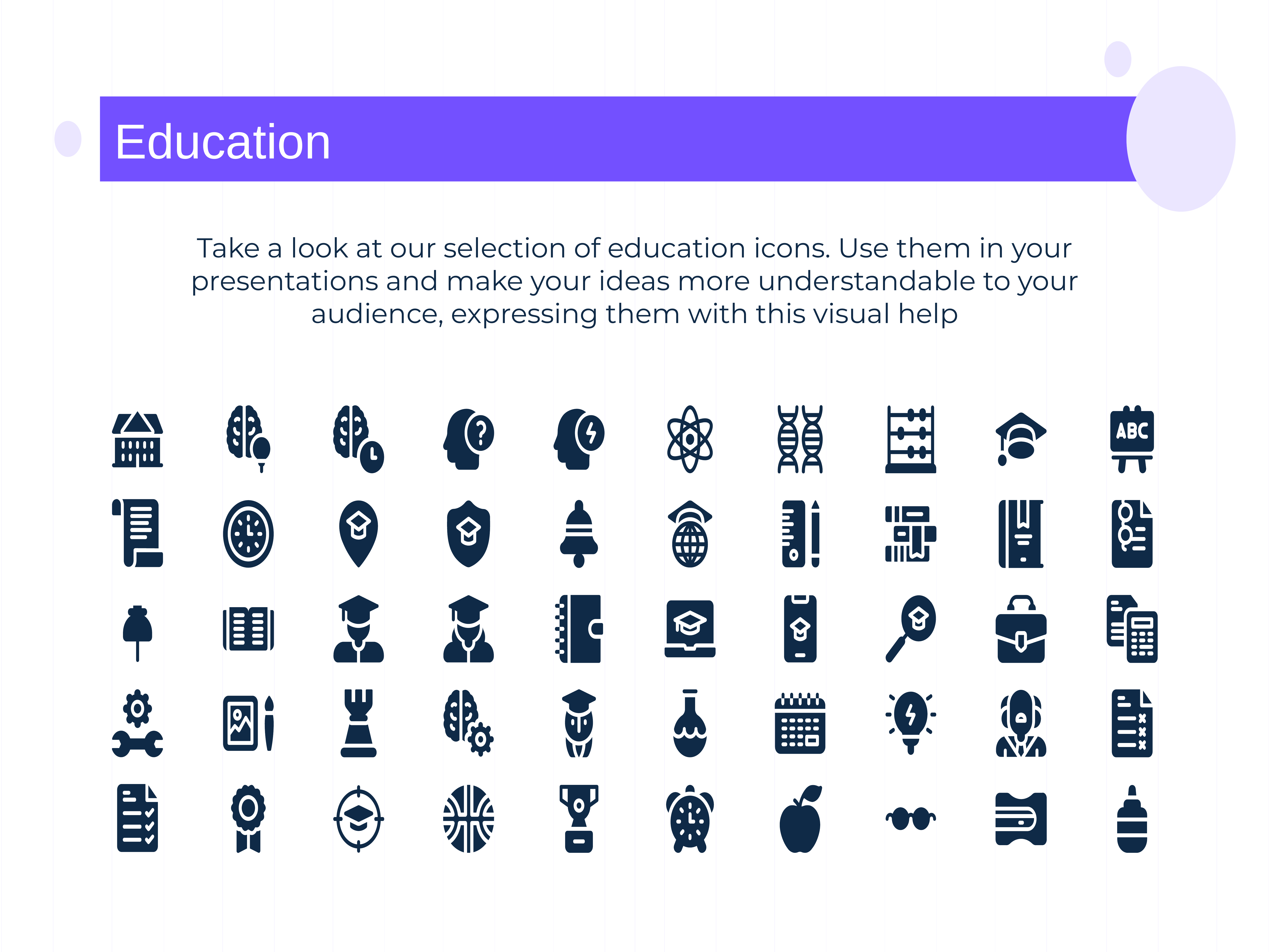

# Education

Take a look at our selection of education icons. Use them in your presentations and make your ideas more understandable to your audience, expressing them with this visual help